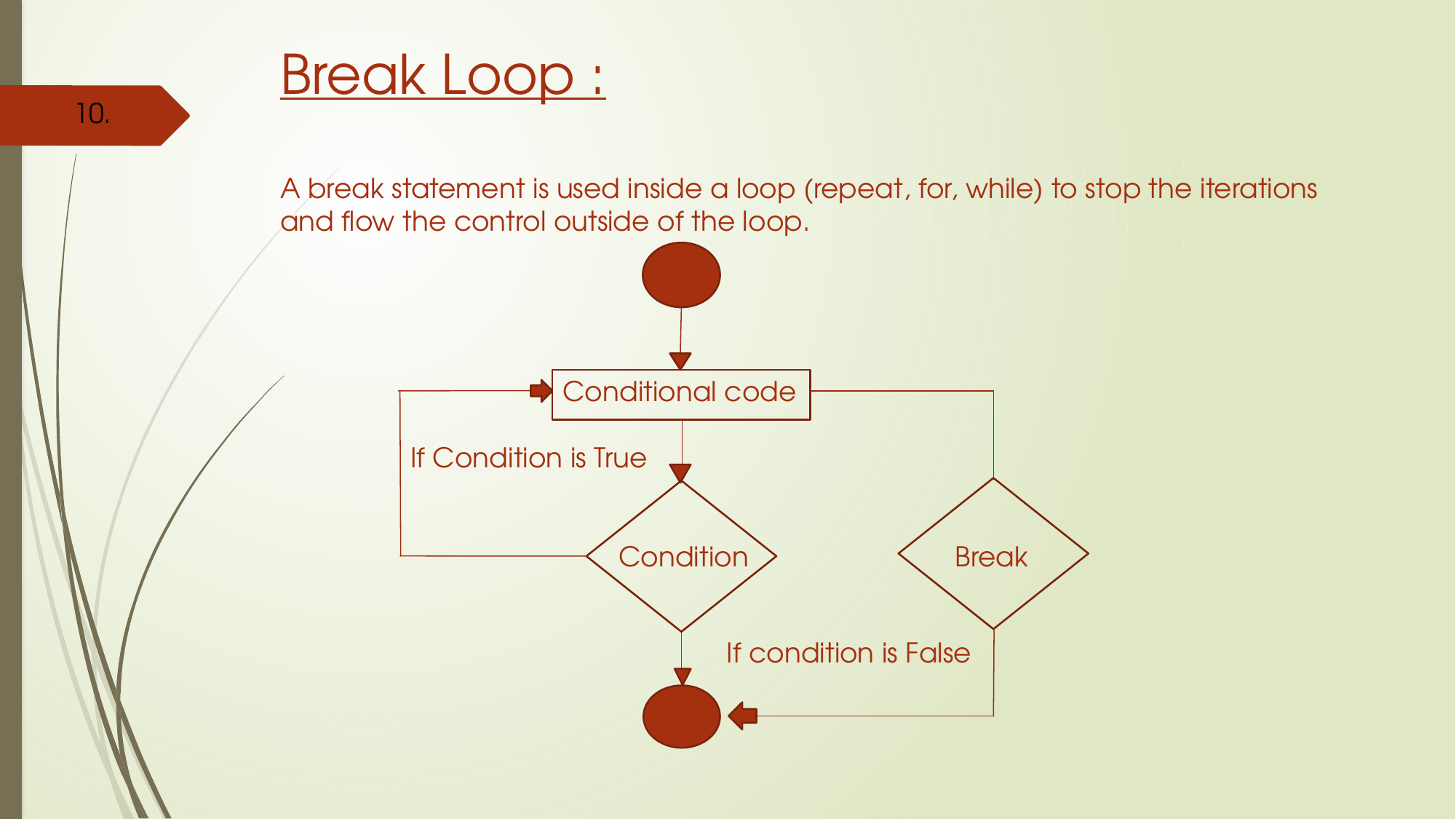

# Break Loop : A break statement is used inside a loop (repeat, for, while) to stop the iterations and flow the control outside of the loop.
10.

Conditional code

If Condition is True

Condition
Break
If condition is False